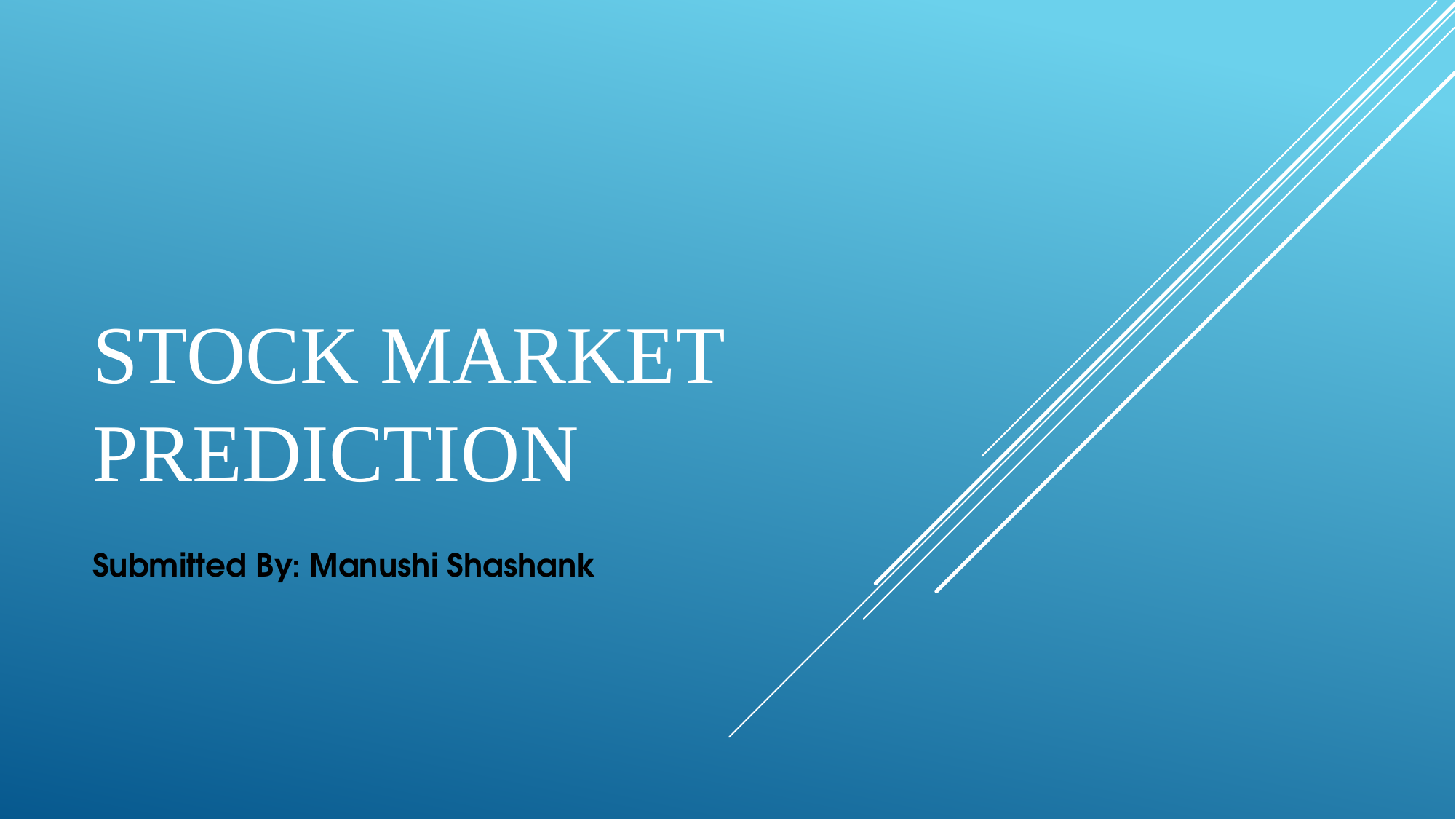

# STOCK MARKET PREDICTION
Submitted By: Manushi Shashank